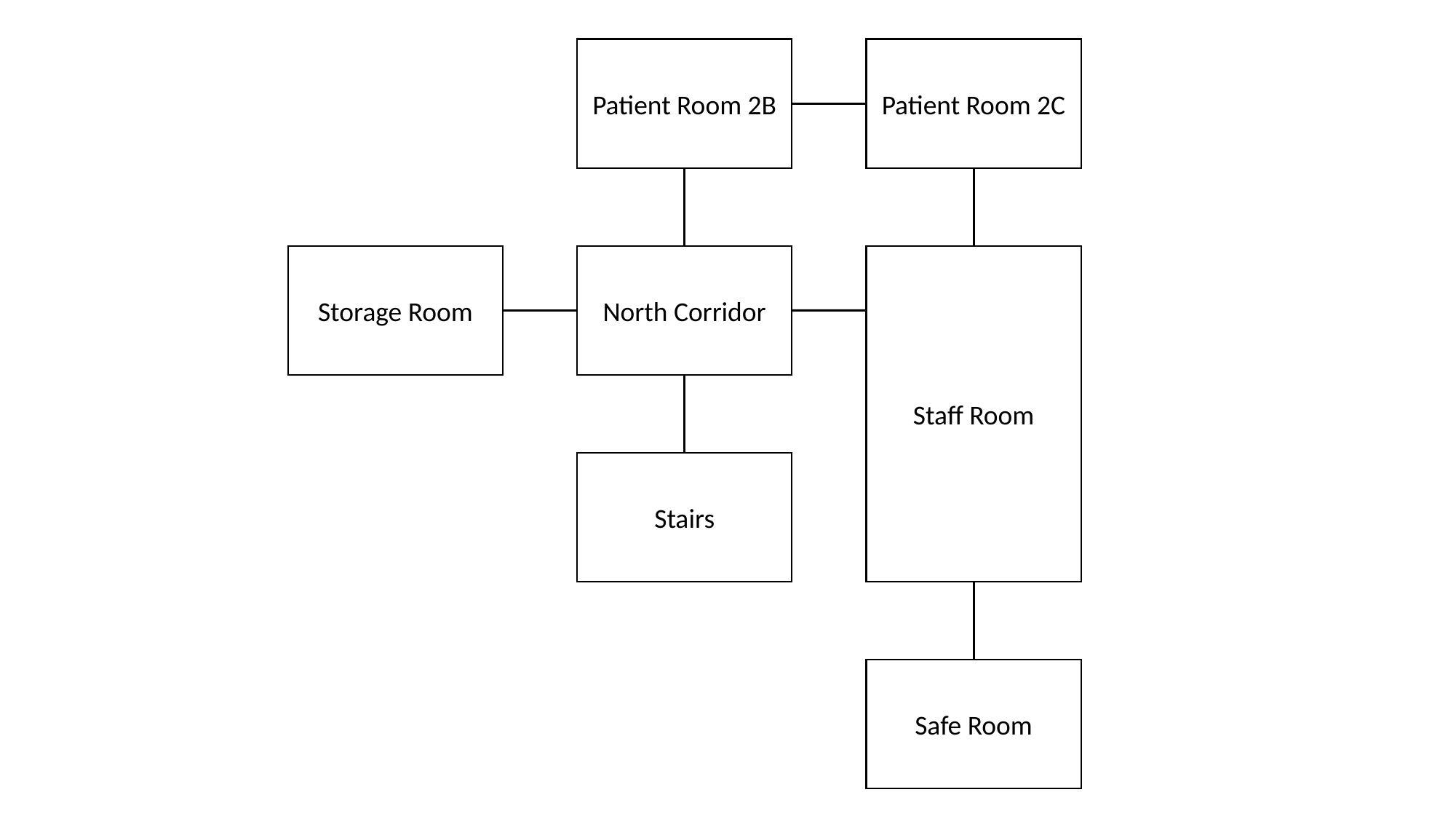

Patient Room 2B
Patient Room 2C
Storage Room
North Corridor
Staff Room
Stairs
Safe Room